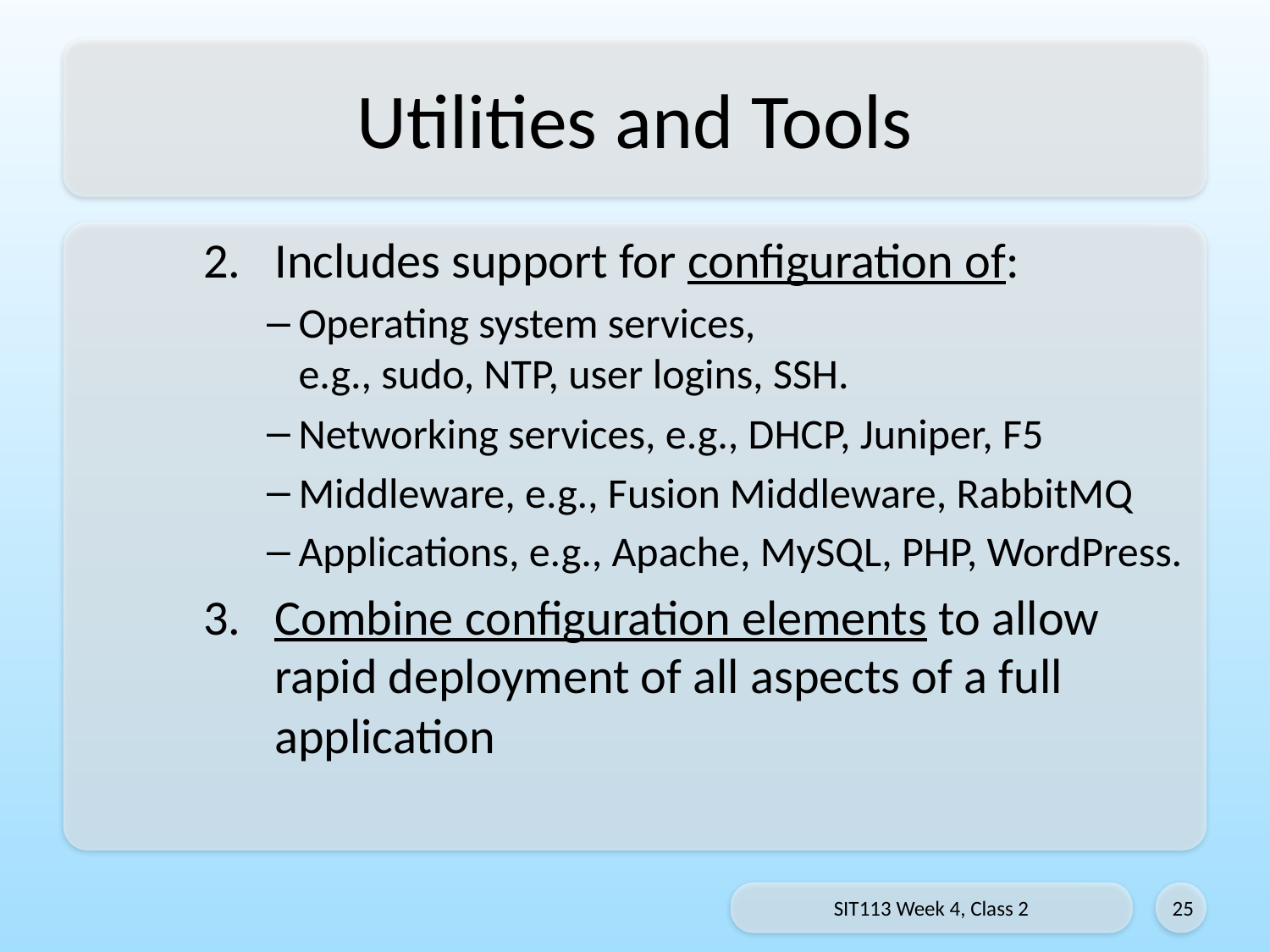

# Utilities and Tools
Includes support for configuration of:
Operating system services,
e.g., sudo, NTP, user logins, SSH.
Networking services, e.g., DHCP, Juniper, F5
Middleware, e.g., Fusion Middleware, RabbitMQ
Applications, e.g., Apache, MySQL, PHP, WordPress.
Combine configuration elements to allow rapid deployment of all aspects of a full application
SIT113 Week 4, Class 2
25